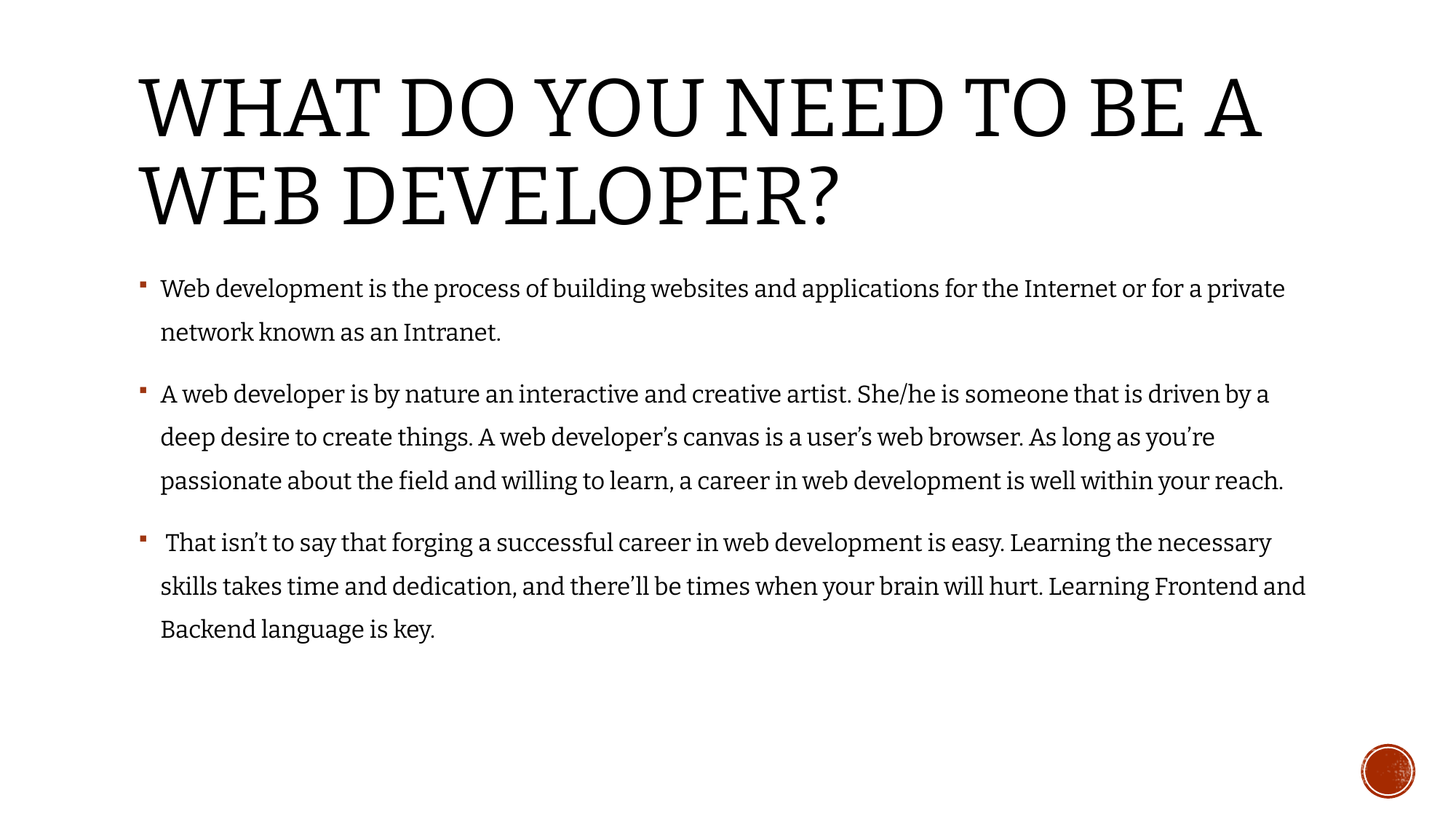

# What do you need to be a web developer?
Web development is the process of building websites and applications for the Internet or for a private network known as an Intranet.
A web developer is by nature an interactive and creative artist. She/he is someone that is driven by a deep desire to create things. A web developer’s canvas is a user’s web browser. As long as you’re passionate about the field and willing to learn, a career in web development is well within your reach.
 That isn’t to say that forging a successful career in web development is easy. Learning the necessary skills takes time and dedication, and there’ll be times when your brain will hurt. Learning Frontend and Backend language is key.